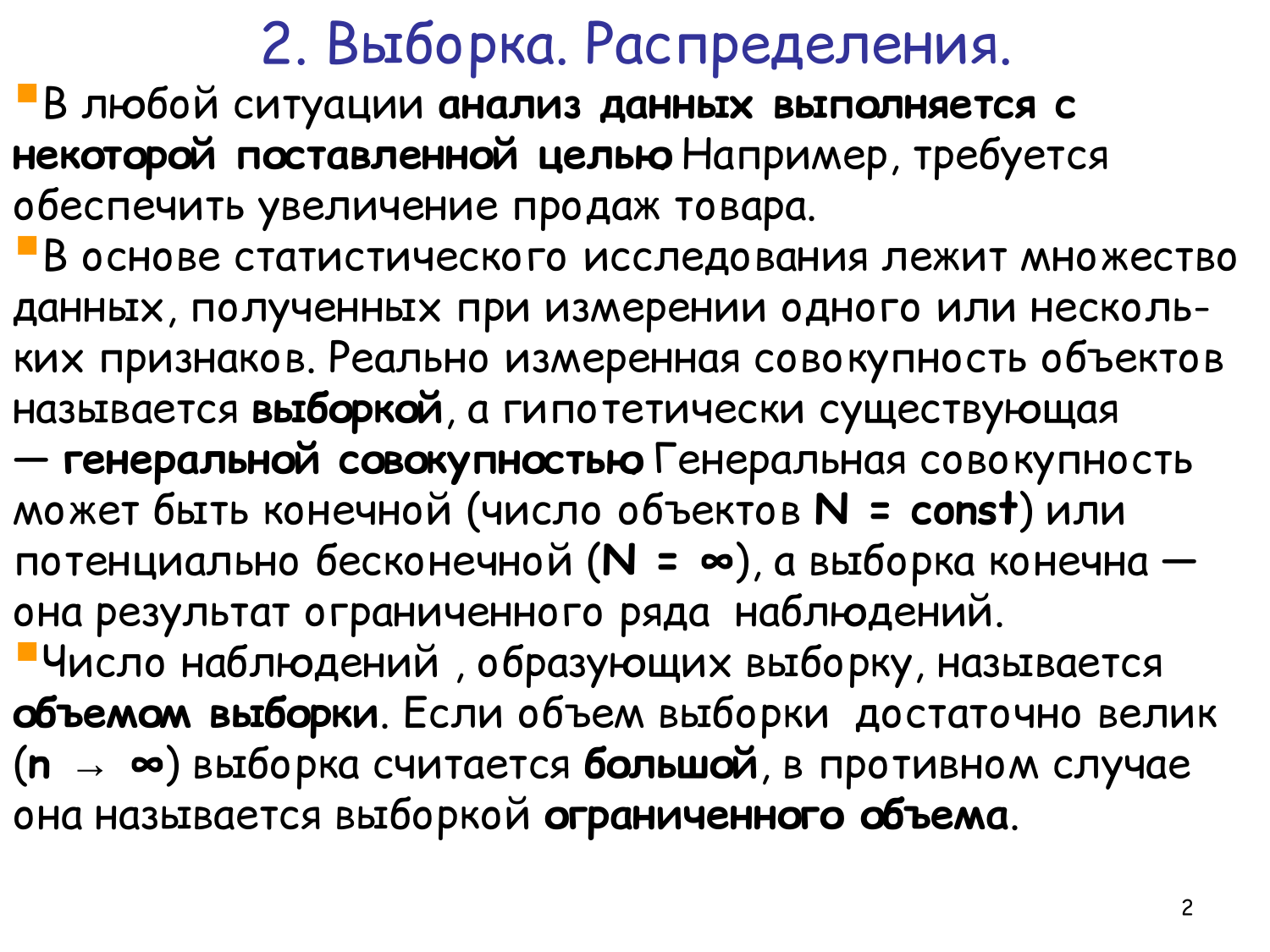

2. Выборка. Распределения.
В любой ситуации анализ данных выполняется с некоторой поставленной целью. Например, требуется обеспечить увеличение продаж товара.
В основе статистического исследования лежит множество данных, полученных при измерении одного или несколь-ких признаков. Реально измеренная совокупность объектов называется выборкой, а гипотетически существующая — генеральной совокупностью. Генеральная совокупность может быть конечной (число объектов N = const) или потенциально бесконечной (N = ∞), а выборка конечна — она результат ограниченного ряда  наблюдений.
Число наблюдений , образующих выборку, называется  объемом выборки. Если объем выборки  достаточно велик (n → ∞) выборка считается большой, в противном случае она называется выборкой ограниченного объема.
2